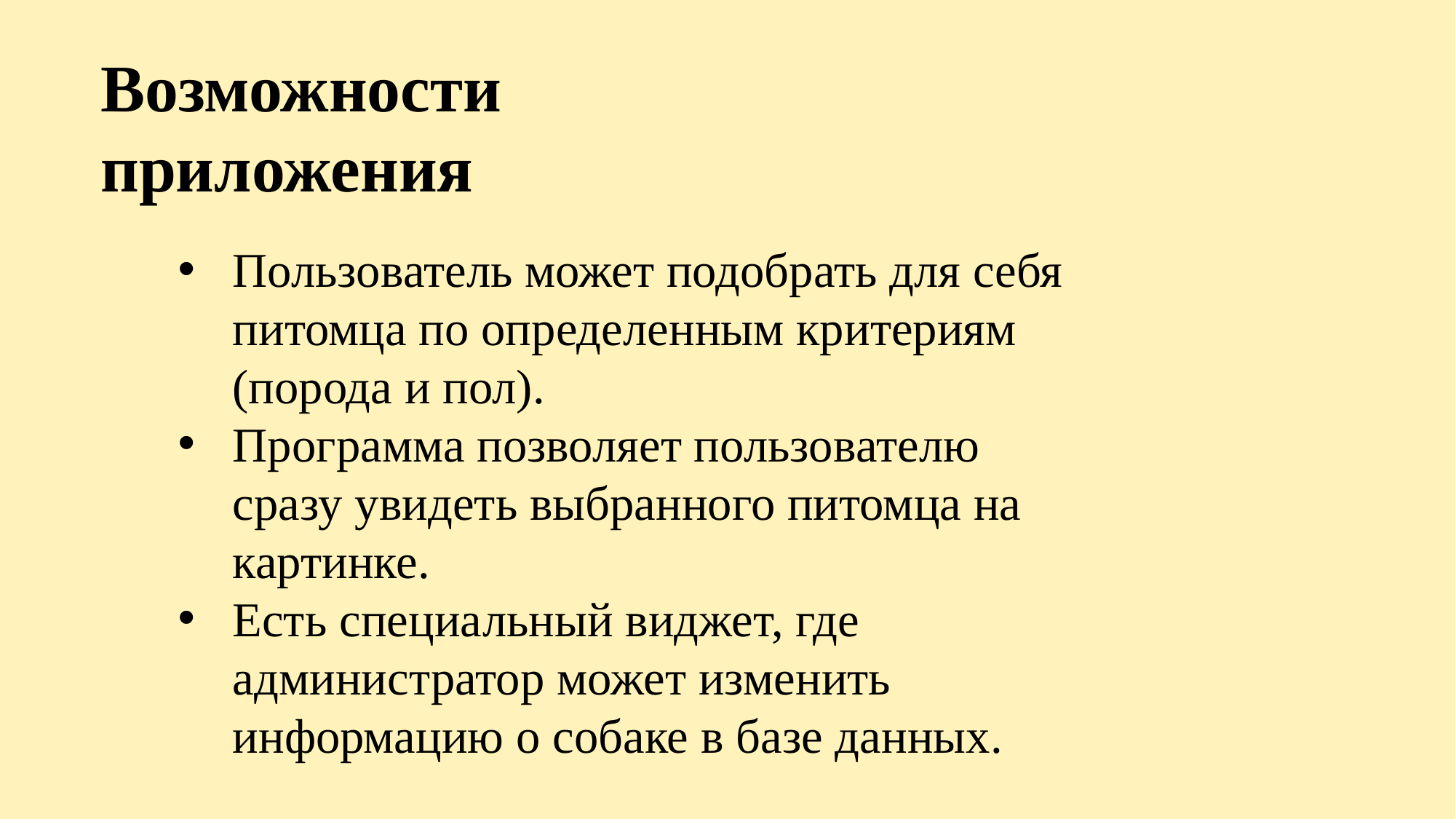

Возможности приложения
Пользователь может подобрать для себя питомца по определенным критериям (порода и пол).
Программа позволяет пользователю сразу увидеть выбранного питомца на картинке.
Есть специальный виджет, где администратор может изменить информацию о собаке в базе данных.